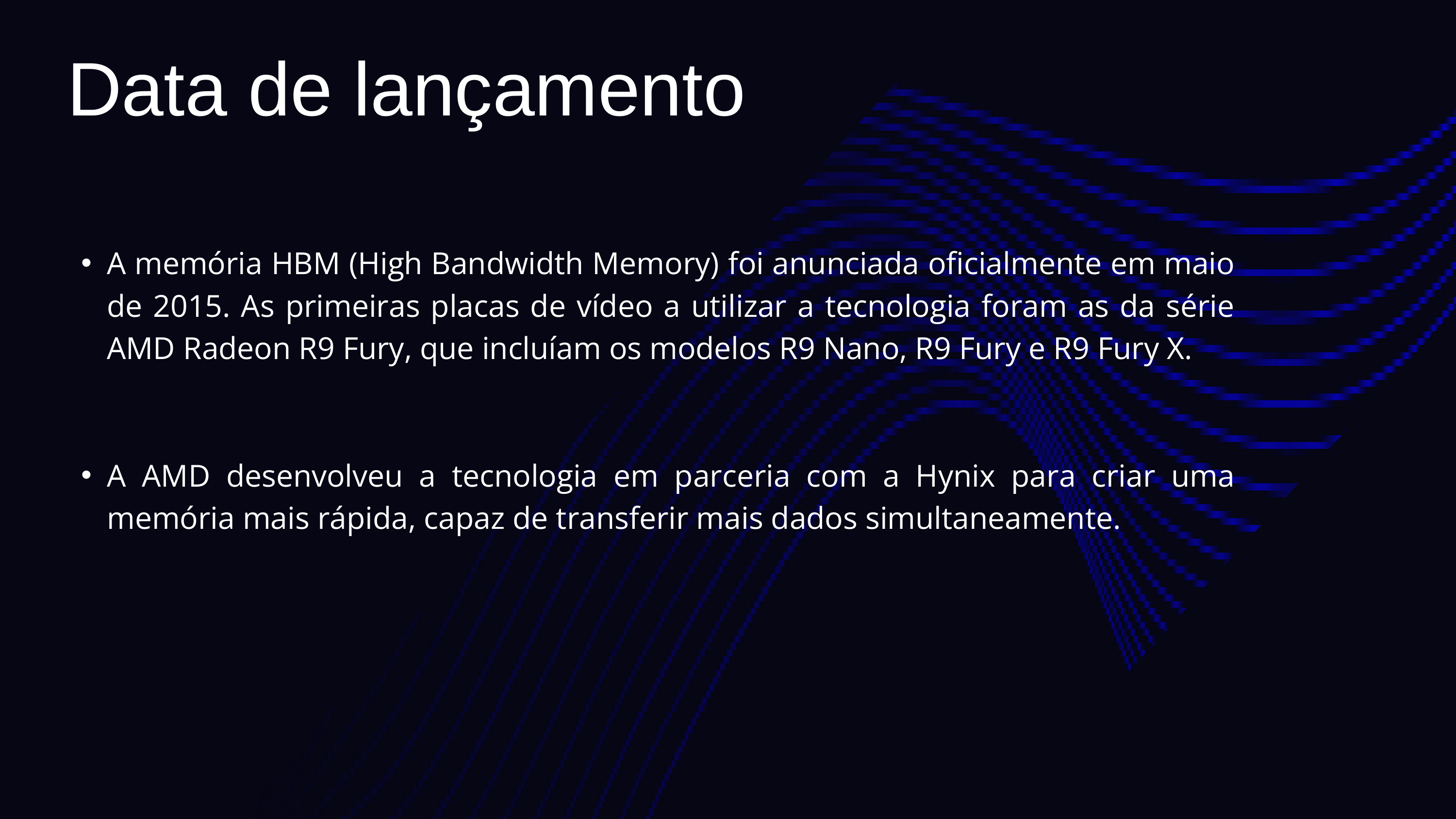

Data de lançamento

A memória HBM (High Bandwidth Memory) foi anunciada oficialmente em maio de 2015. As primeiras placas de vídeo a utilizar a tecnologia foram as da série AMD Radeon R9 Fury, que incluíam os modelos R9 Nano, R9 Fury e R9 Fury X.

A AMD desenvolveu a tecnologia em parceria com a Hynix para criar uma memória mais rápida, capaz de transferir mais dados simultaneamente.